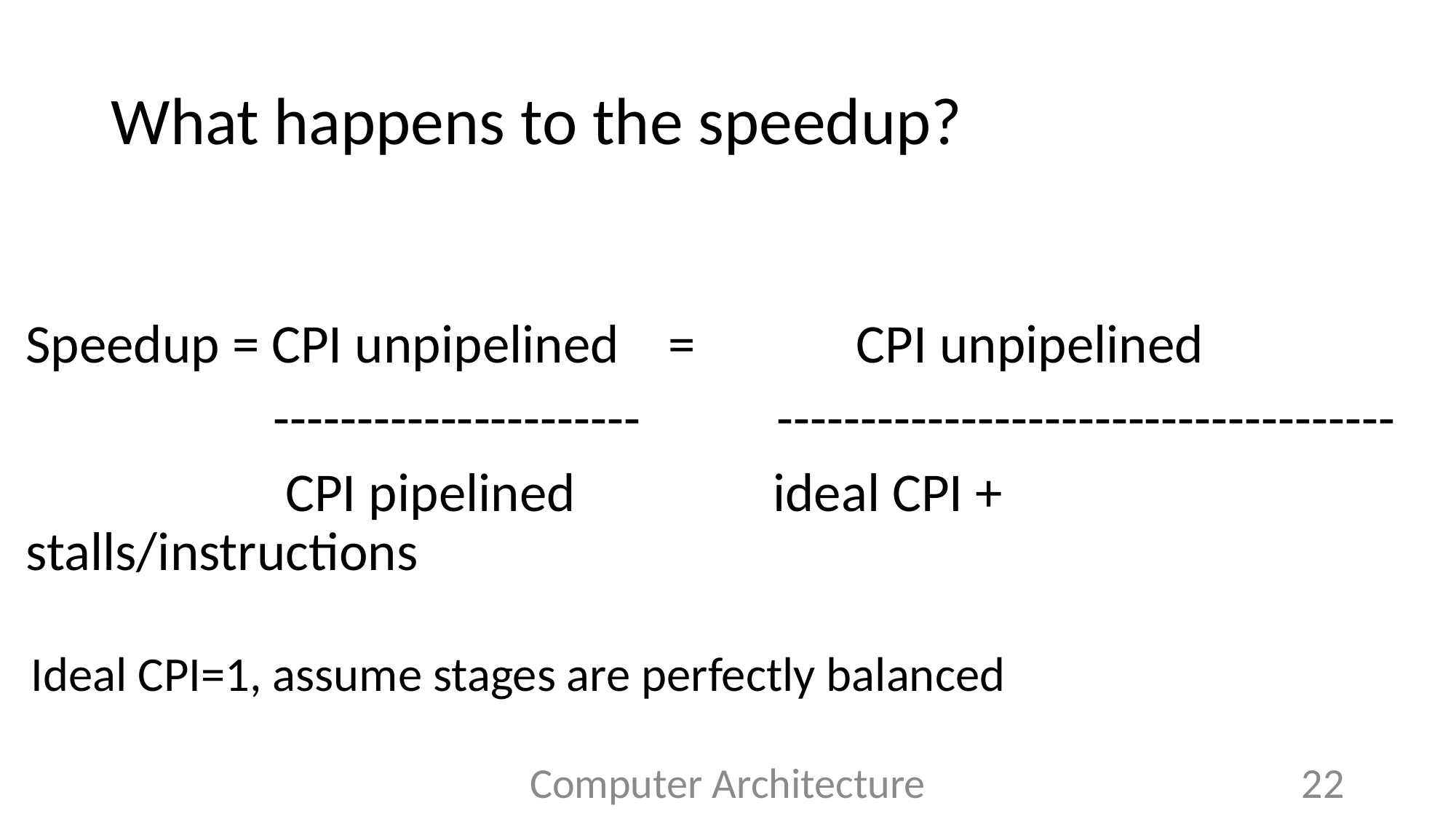

# What happens to the speedup?

Speedup = CPI unpipelined    =             CPI unpipelined
                    ----------------------           -------------------------------------
                     CPI pipelined                ideal CPI + stalls/instructions
Ideal CPI=1, assume stages are perfectly balanced
Computer Architecture
22